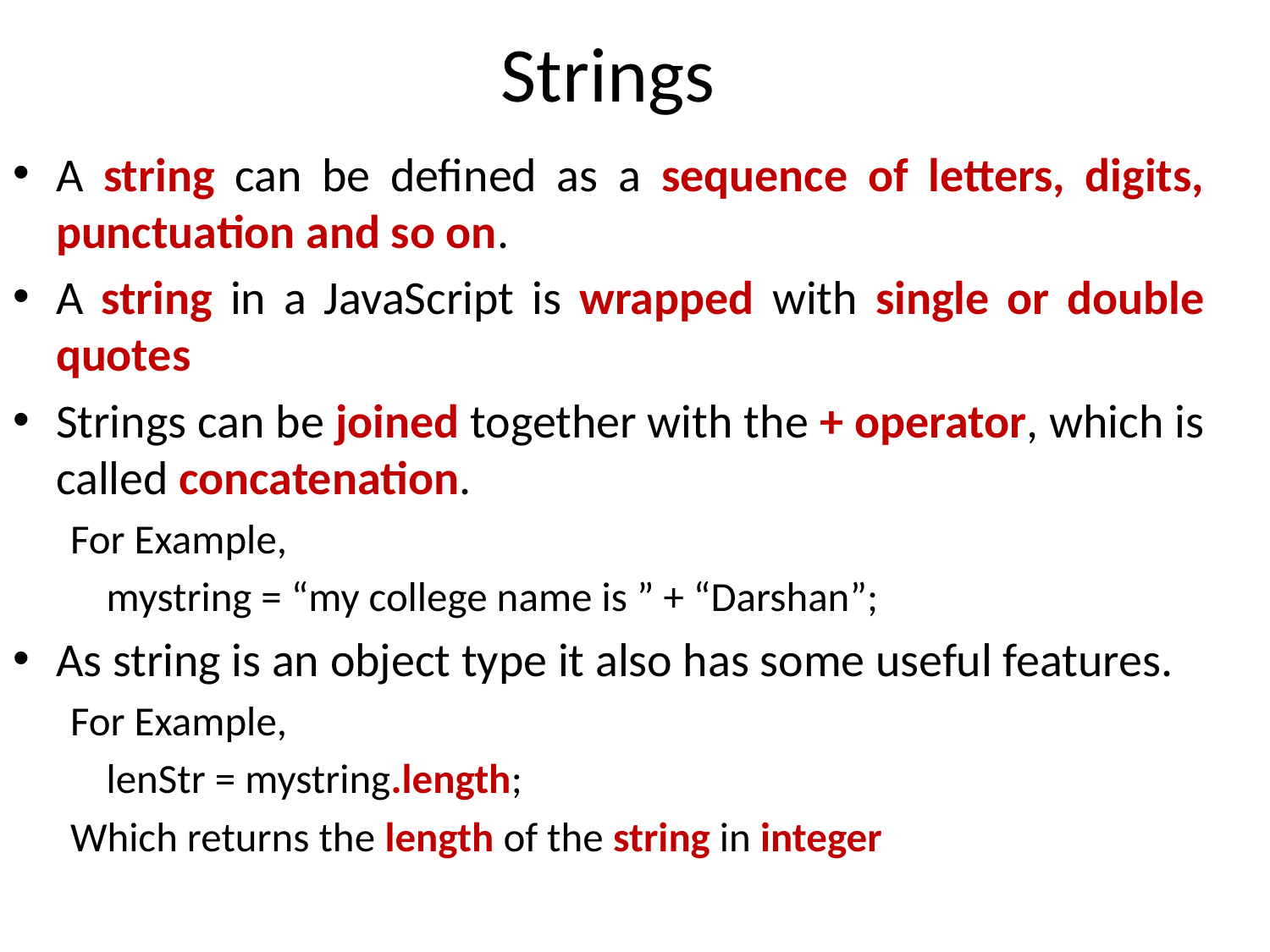

Strings
A string can be defined as a sequence of letters, digits, punctuation and so on.
A string in a JavaScript is wrapped with single or double quotes
Strings can be joined together with the + operator, which is called concatenation.
For Example,
	mystring = “my college name is ” + “Darshan”;
As string is an object type it also has some useful features.
For Example,
	lenStr = mystring.length;
Which returns the length of the string in integer